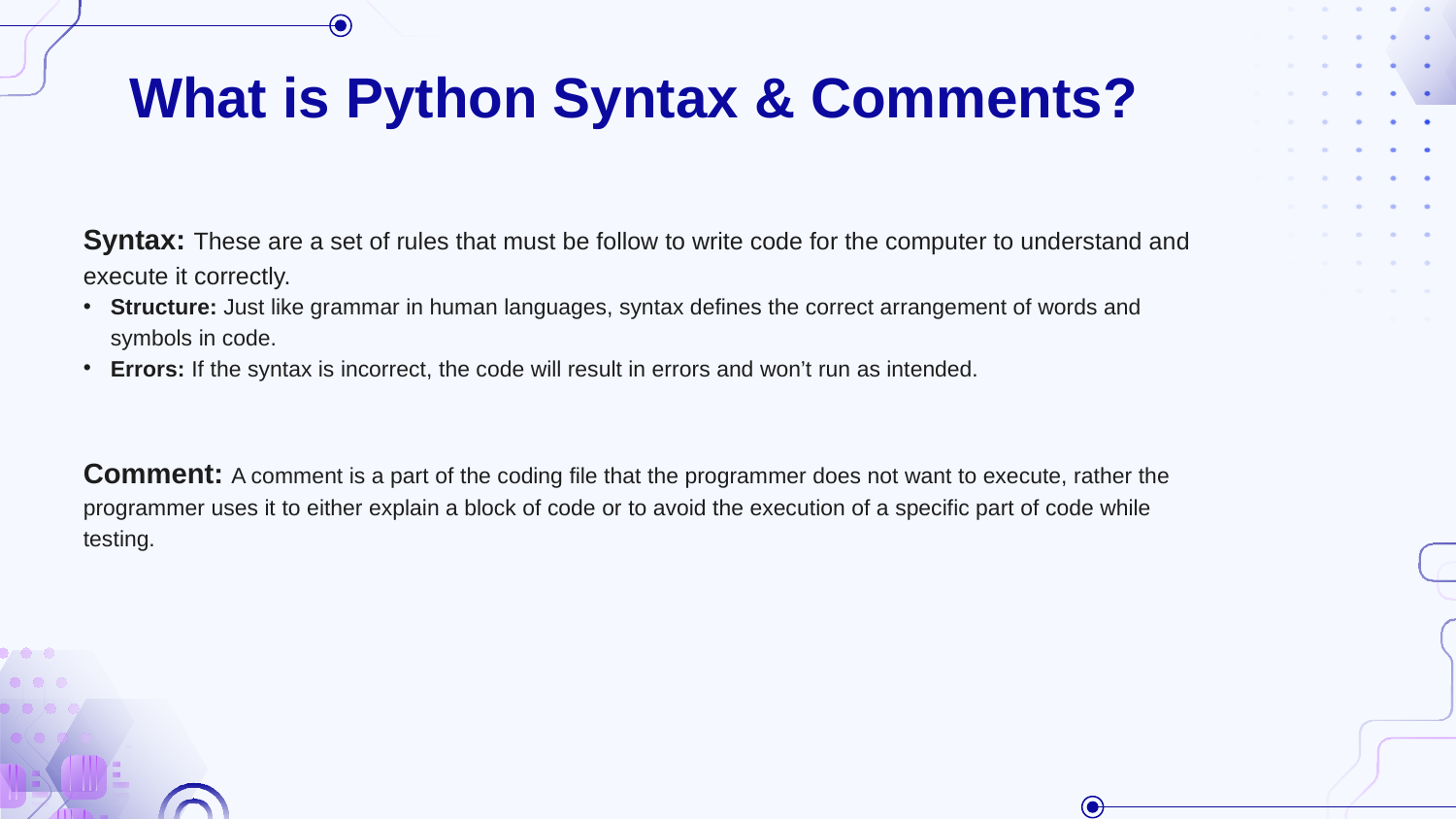

# What is Python Syntax & Comments?
Syntax: These are a set of rules that must be follow to write code for the computer to understand and execute it correctly.
Structure: Just like grammar in human languages, syntax defines the correct arrangement of words and symbols in code.
Errors: If the syntax is incorrect, the code will result in errors and won’t run as intended.
Comment: A comment is a part of the coding file that the programmer does not want to execute, rather the programmer uses it to either explain a block of code or to avoid the execution of a specific part of code while testing.